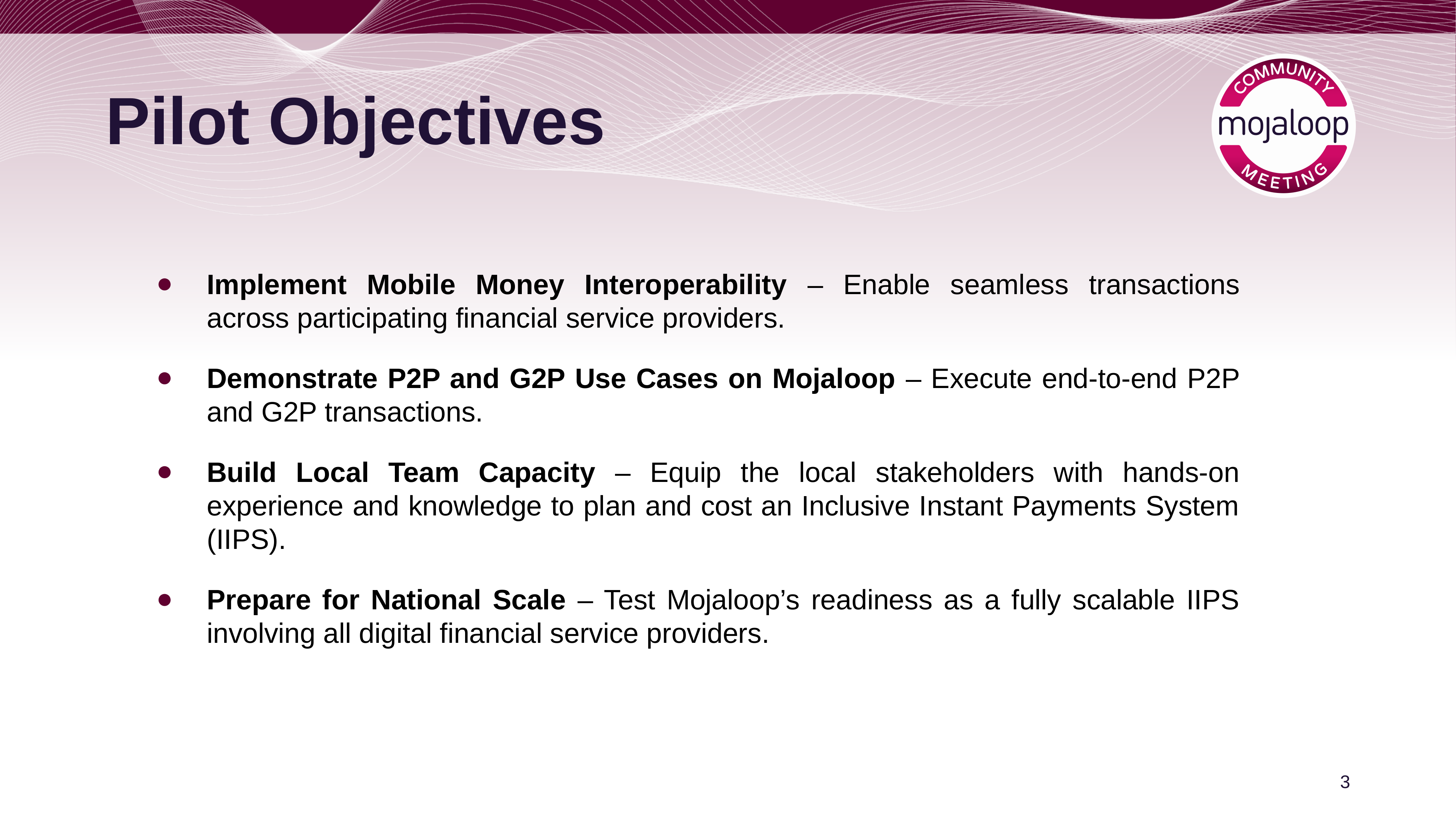

# Pilot Objectives
Implement Mobile Money Interoperability – Enable seamless transactions across participating financial service providers.
Demonstrate P2P and G2P Use Cases on Mojaloop – Execute end-to-end P2P and G2P transactions.
Build Local Team Capacity – Equip the local stakeholders with hands-on experience and knowledge to plan and cost an Inclusive Instant Payments System (IIPS).
Prepare for National Scale – Test Mojaloop’s readiness as a fully scalable IIPS involving all digital financial service providers.
3